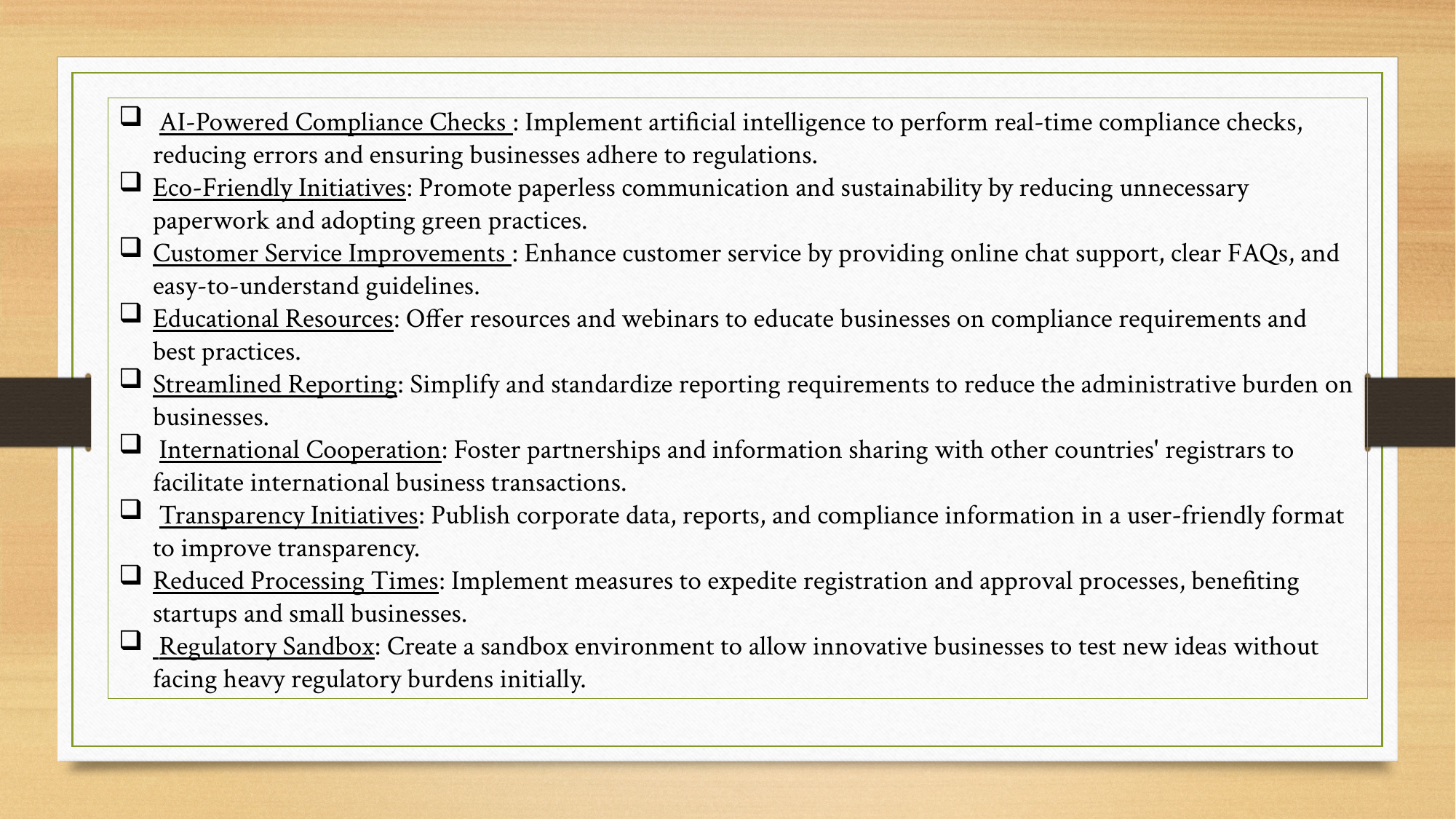

AI-Powered Compliance Checks : Implement artificial intelligence to perform real-time compliance checks, reducing errors and ensuring businesses adhere to regulations.
Eco-Friendly Initiatives: Promote paperless communication and sustainability by reducing unnecessary paperwork and adopting green practices.
Customer Service Improvements : Enhance customer service by providing online chat support, clear FAQs, and easy-to-understand guidelines.
Educational Resources: Offer resources and webinars to educate businesses on compliance requirements and best practices.
Streamlined Reporting: Simplify and standardize reporting requirements to reduce the administrative burden on businesses.
 International Cooperation: Foster partnerships and information sharing with other countries' registrars to facilitate international business transactions.
 Transparency Initiatives: Publish corporate data, reports, and compliance information in a user-friendly format to improve transparency.
Reduced Processing Times: Implement measures to expedite registration and approval processes, benefiting startups and small businesses.
 Regulatory Sandbox: Create a sandbox environment to allow innovative businesses to test new ideas without facing heavy regulatory burdens initially.